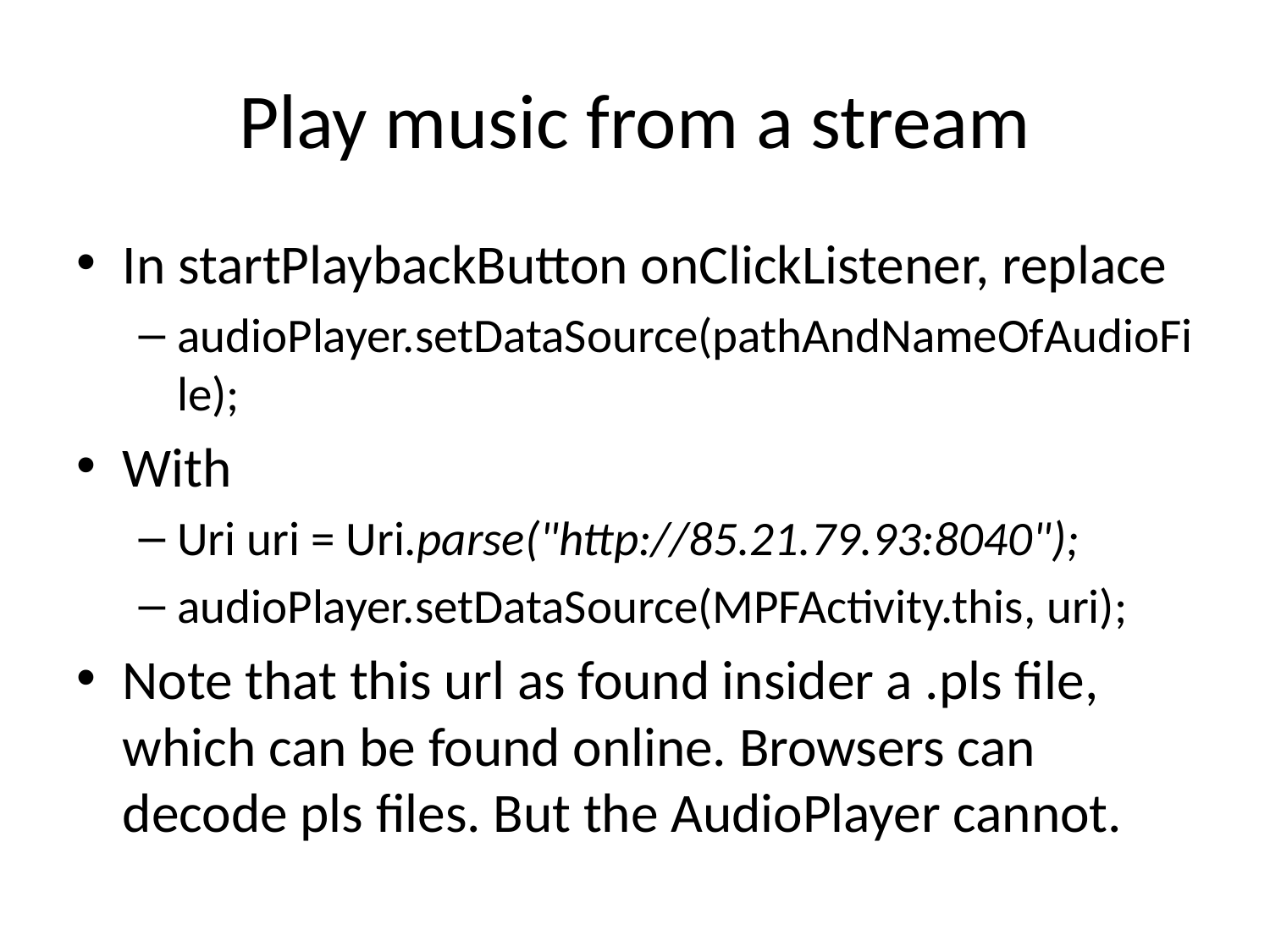

# Play music from a stream
In startPlaybackButton onClickListener, replace
audioPlayer.setDataSource(pathAndNameOfAudioFile);
With
Uri uri = Uri.parse("http://85.21.79.93:8040");
audioPlayer.setDataSource(MPFActivity.this, uri);
Note that this url as found insider a .pls file, which can be found online. Browsers can decode pls files. But the AudioPlayer cannot.